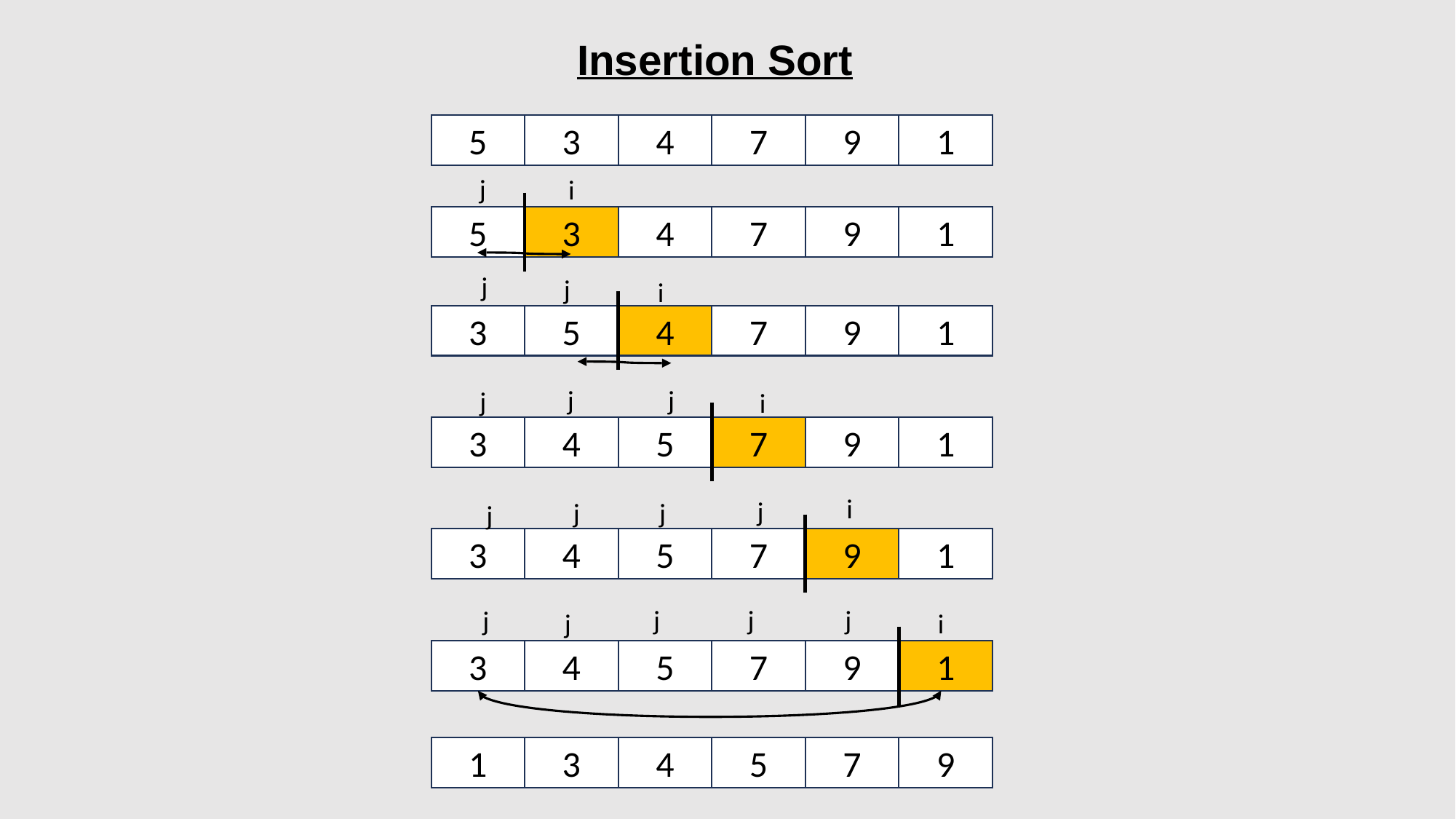

Insertion Sort
7
9
1
4
5
3
j
i
7
9
1
4
5
3
j
j
i
7
9
1
4
3
5
j
j
j
i
7
9
1
5
3
4
i
j
j
j
j
7
9
1
5
3
4
j
j
j
j
j
i
7
9
1
5
3
4
5
7
9
4
1
3